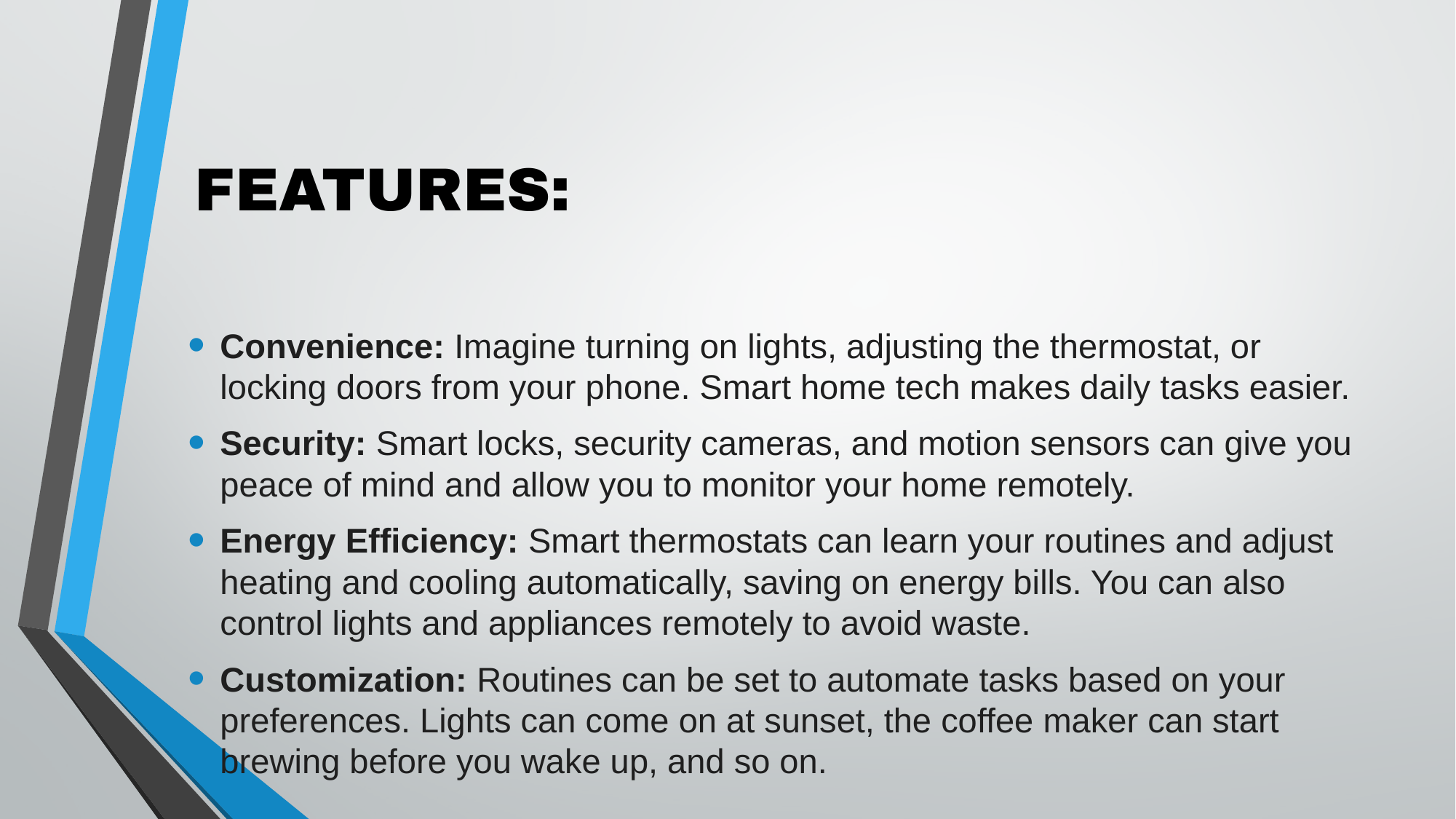

# FEATURES:
Convenience: Imagine turning on lights, adjusting the thermostat, or locking doors from your phone. Smart home tech makes daily tasks easier.
Security: Smart locks, security cameras, and motion sensors can give you peace of mind and allow you to monitor your home remotely.
Energy Efficiency: Smart thermostats can learn your routines and adjust heating and cooling automatically, saving on energy bills. You can also control lights and appliances remotely to avoid waste.
Customization: Routines can be set to automate tasks based on your preferences. Lights can come on at sunset, the coffee maker can start brewing before you wake up, and so on.